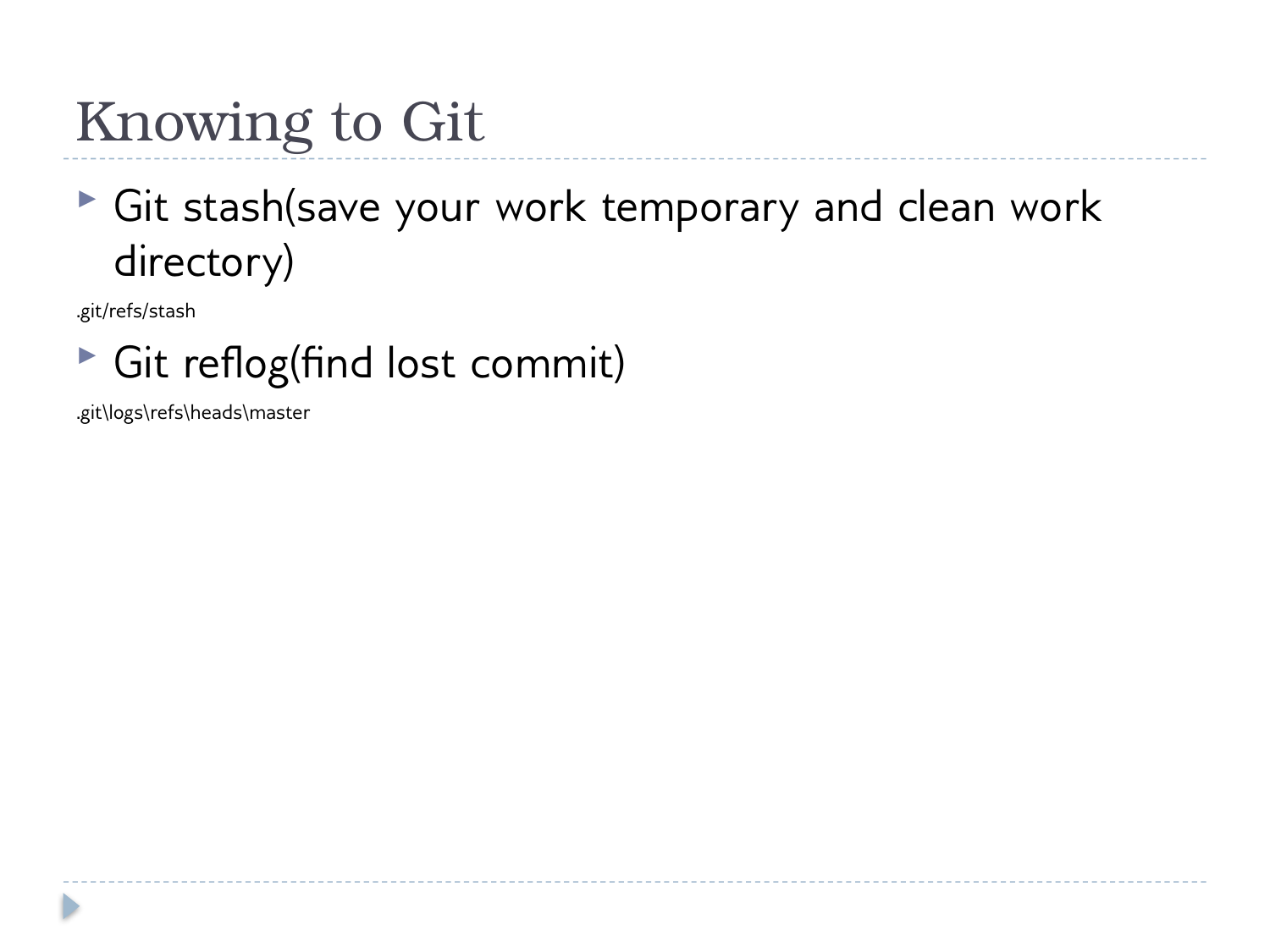

# Knowing to Git
Git stash(save your work temporary and clean work directory)
.git/refs/stash
Git reflog(find lost commit)
.git\logs\refs\heads\master